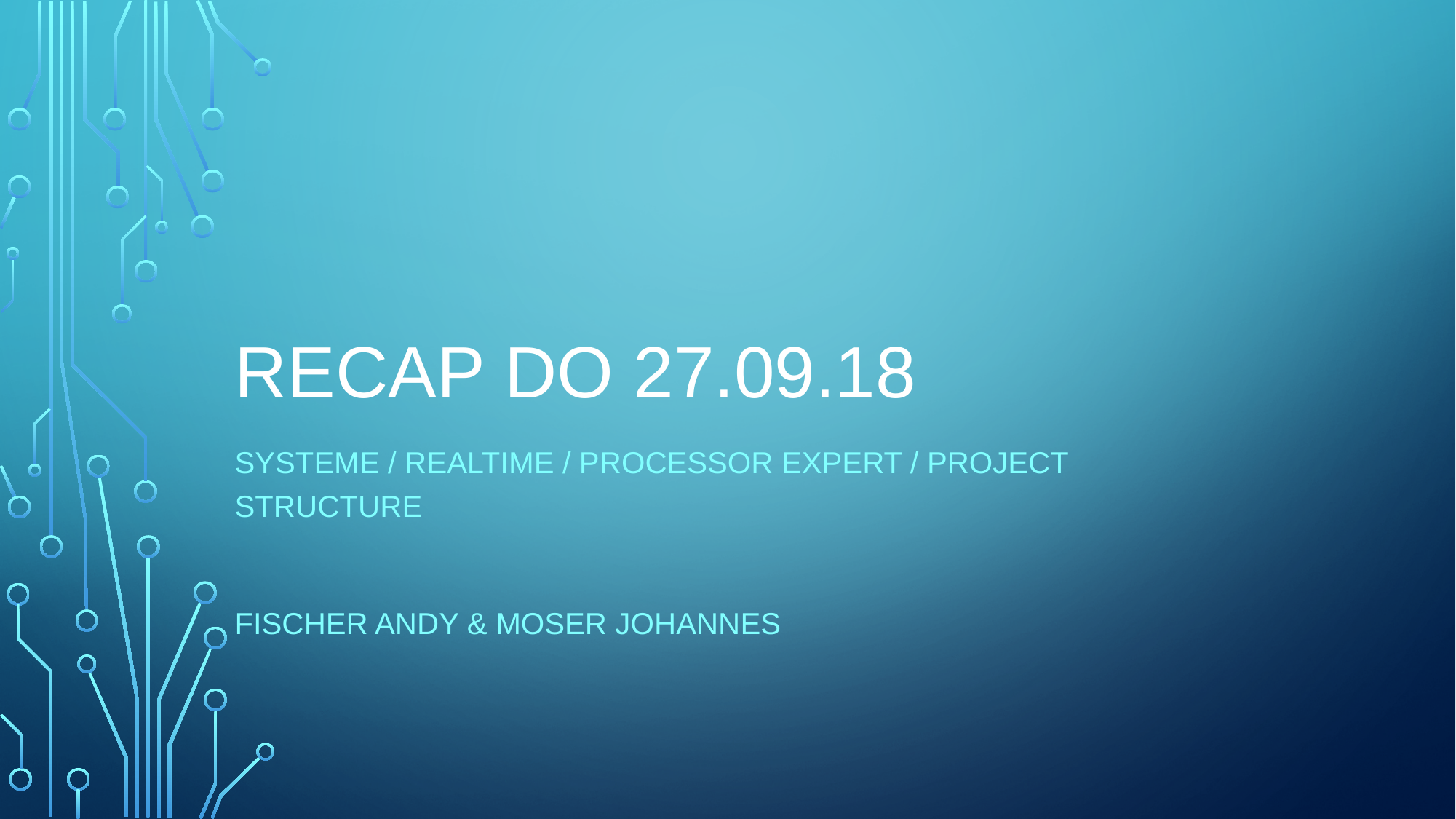

# Recap Do 27.09.18
Systeme / Realtime / Processor Expert / Project Structure

Fischer Andy & Moser Johannes